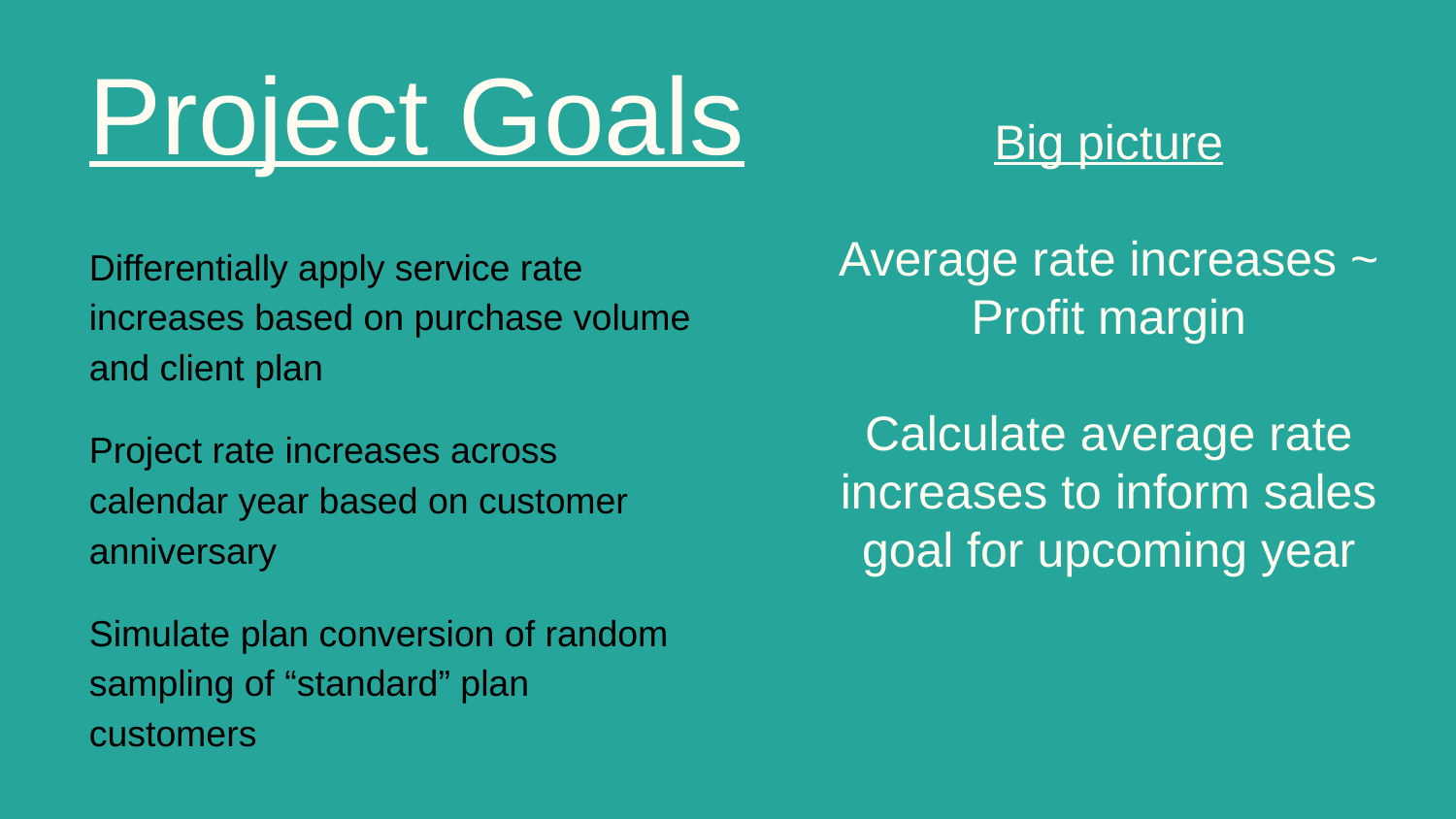

# Project Goals
Big picture

Average rate increases ~ Profit margin

Calculate average rate increases to inform sales goal for upcoming year

Differentially apply service rate increases based on purchase volume and client plan
Project rate increases across calendar year based on customer anniversary
Simulate plan conversion of random sampling of “standard” plan customers